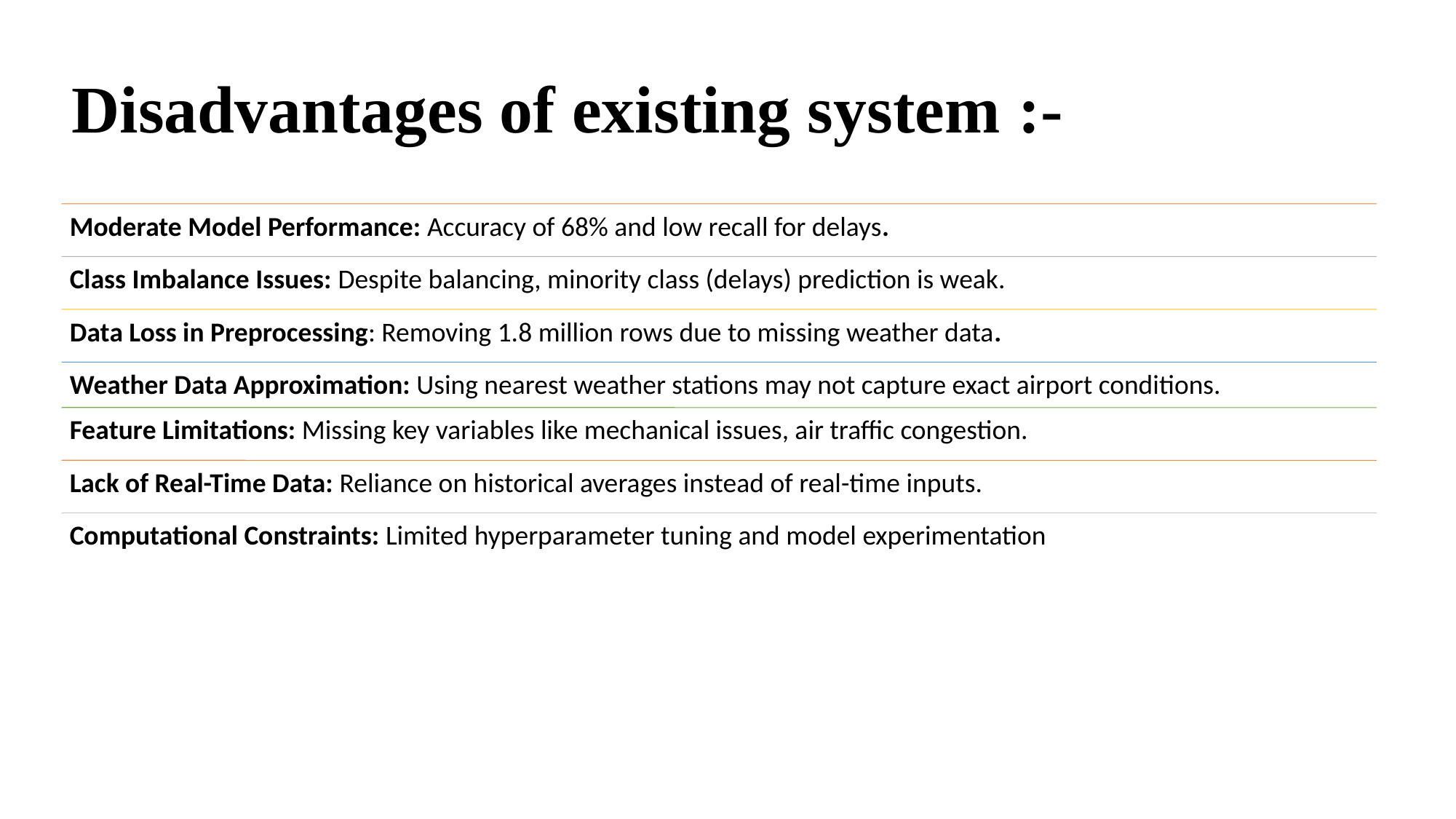

# Disadvantages of existing system :-

Moderate Model Performance: Accuracy of 68% and low recall for delays.
Class Imbalance Issues: Despite balancing, minority class (delays) prediction is weak.
Data Loss in Preprocessing: Removing 1.8 million rows due to missing weather data.
Weather Data Approximation: Using nearest weather stations may not capture exact airport conditions.
Feature Limitations: Missing key variables like mechanical issues, air traffic congestion.
Lack of Real-Time Data: Reliance on historical averages instead of real-time inputs.
Computational Constraints: Limited hyperparameter tuning and model experimentation